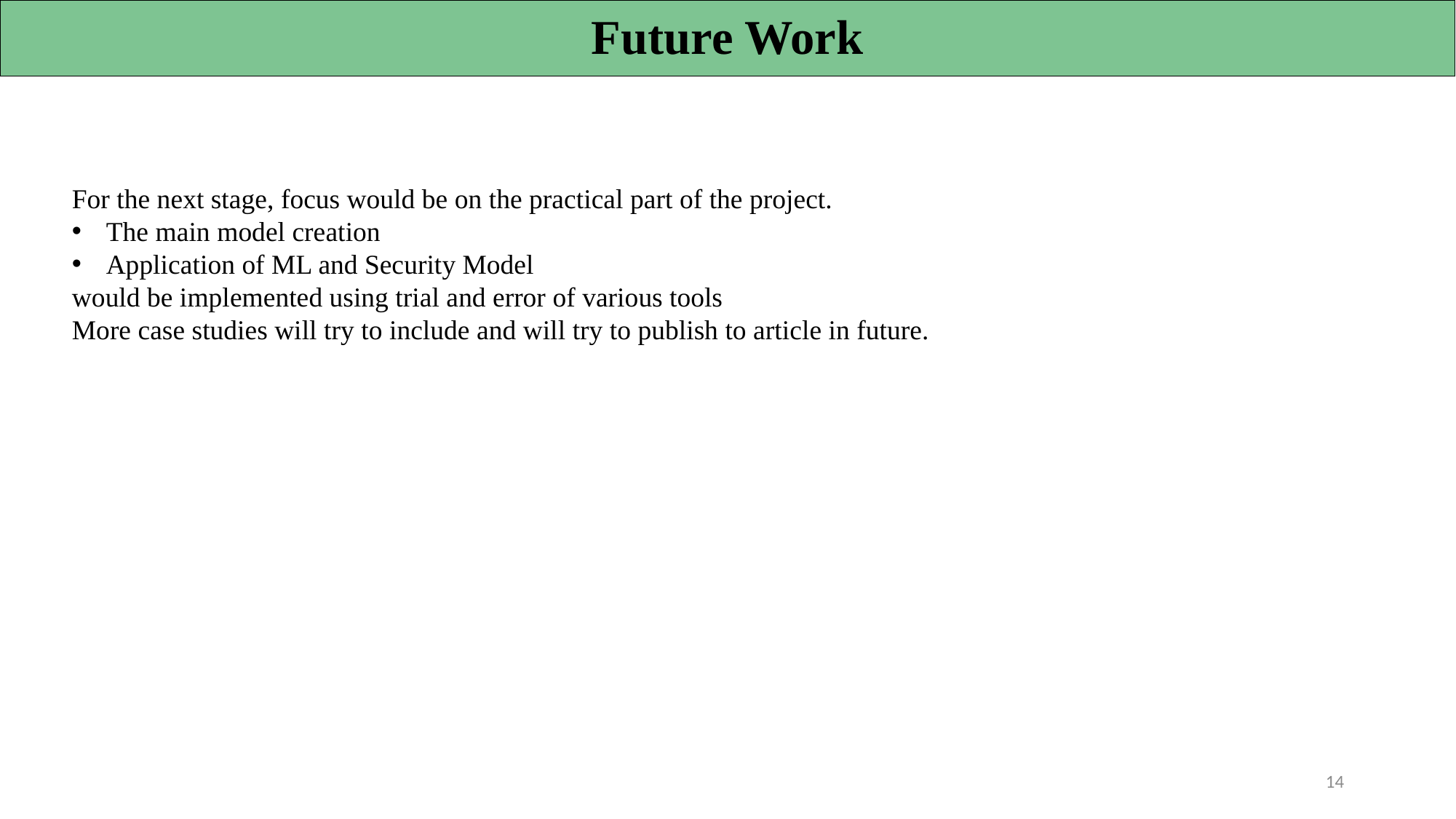

Future Work
For the next stage, focus would be on the practical part of the project.
The main model creation
Application of ML and Security Model
would be implemented using trial and error of various tools
More case studies will try to include and will try to publish to article in future.

14